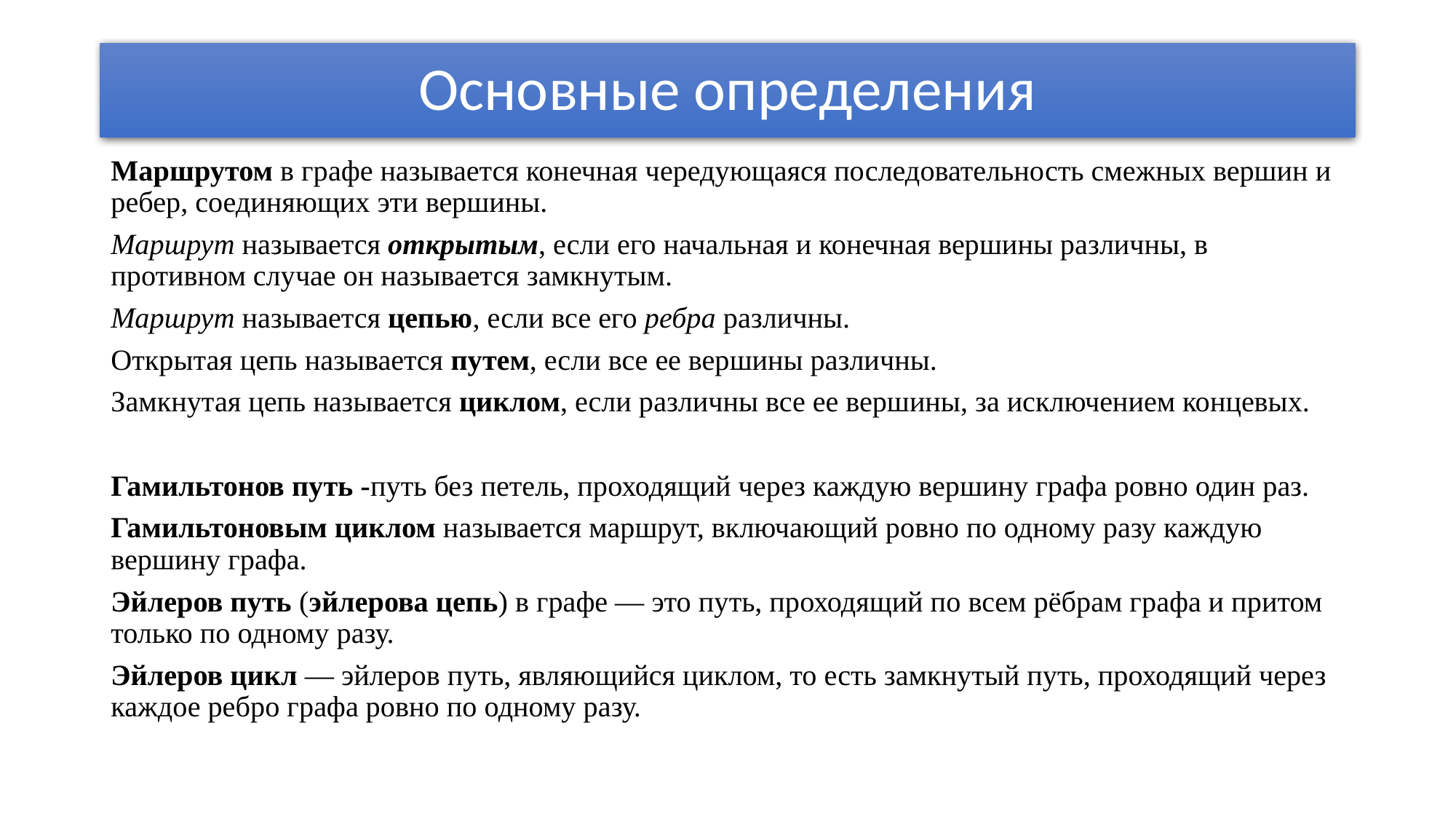

# Основные определения
Маршрутом в графе называется конечная чередующаяся последовательность смежных вершин и ребер, соединяющих эти вершины.
Маршрут называется открытым, если его начальная и конечная вершины различны, в противном случае он называется замкнутым.
Маршрут называется цепью, если все его ребра различны.
Открытая цепь называется путем, если все ее вершины различны.
Замкнутая цепь называется циклом, если различны все ее вершины, за исключением концевых.

Гамильтонов путь -путь без петель, проходящий через каждую вершину графа ровно один раз.
Гамильтоновым циклом называется маршрут, включающий ровно по одному разу каждую вершину графа.
Эйлеров путь (эйлерова цепь) в графе — это путь, проходящий по всем рёбрам графа и притом только по одному разу.
Эйлеров цикл — эйлеров путь, являющийся циклом, то есть замкнутый путь, проходящий через каждое ребро графа ровно по одному разу.